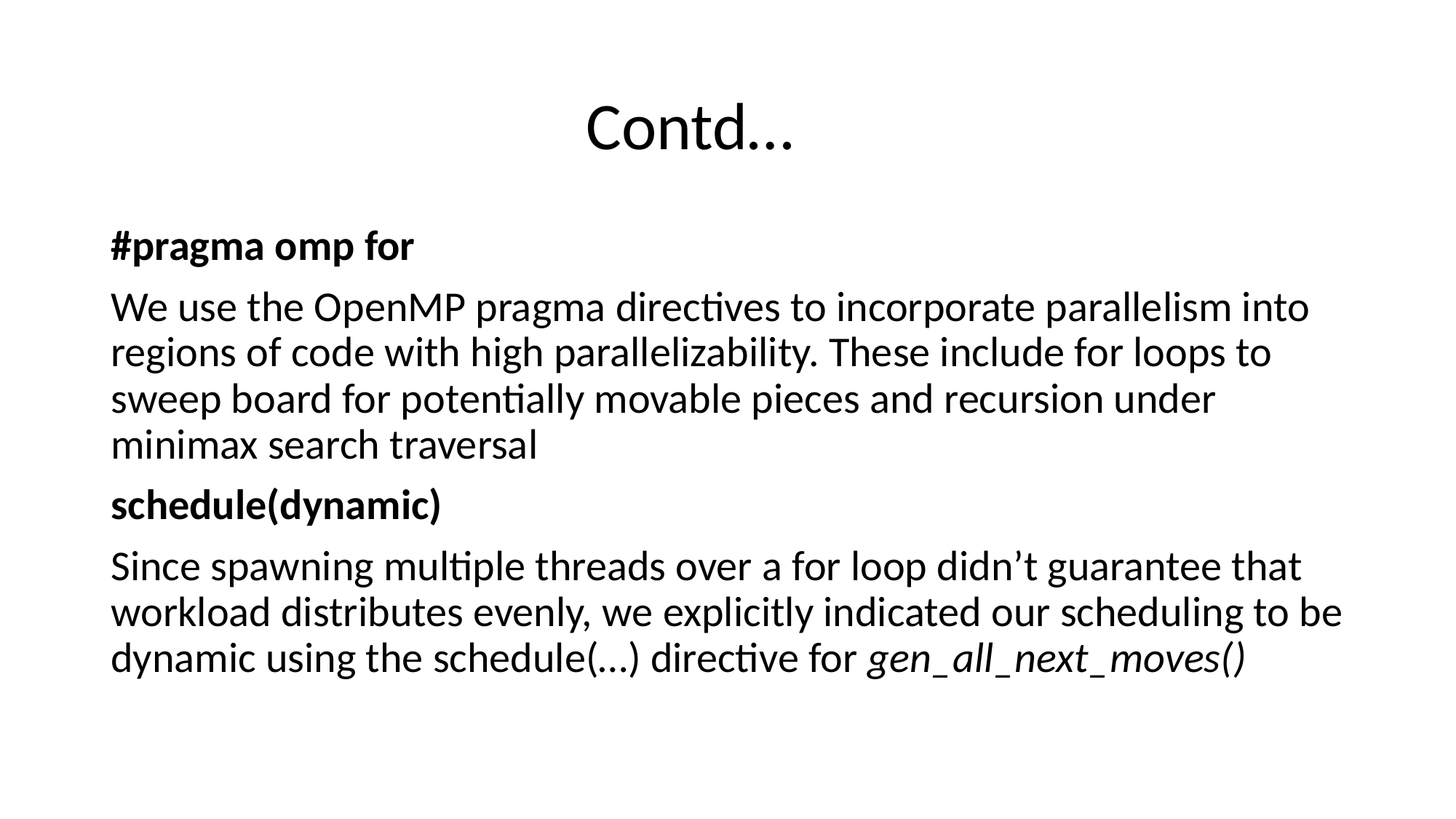

# Contd…
#pragma omp for
We use the OpenMP pragma directives to incorporate parallelism into regions of code with high parallelizability. These include for loops to sweep board for potentially movable pieces and recursion under minimax search traversal
schedule(dynamic)
Since spawning multiple threads over a for loop didn’t guarantee that workload distributes evenly, we explicitly indicated our scheduling to be dynamic using the schedule(…) directive for gen_all_next_moves()